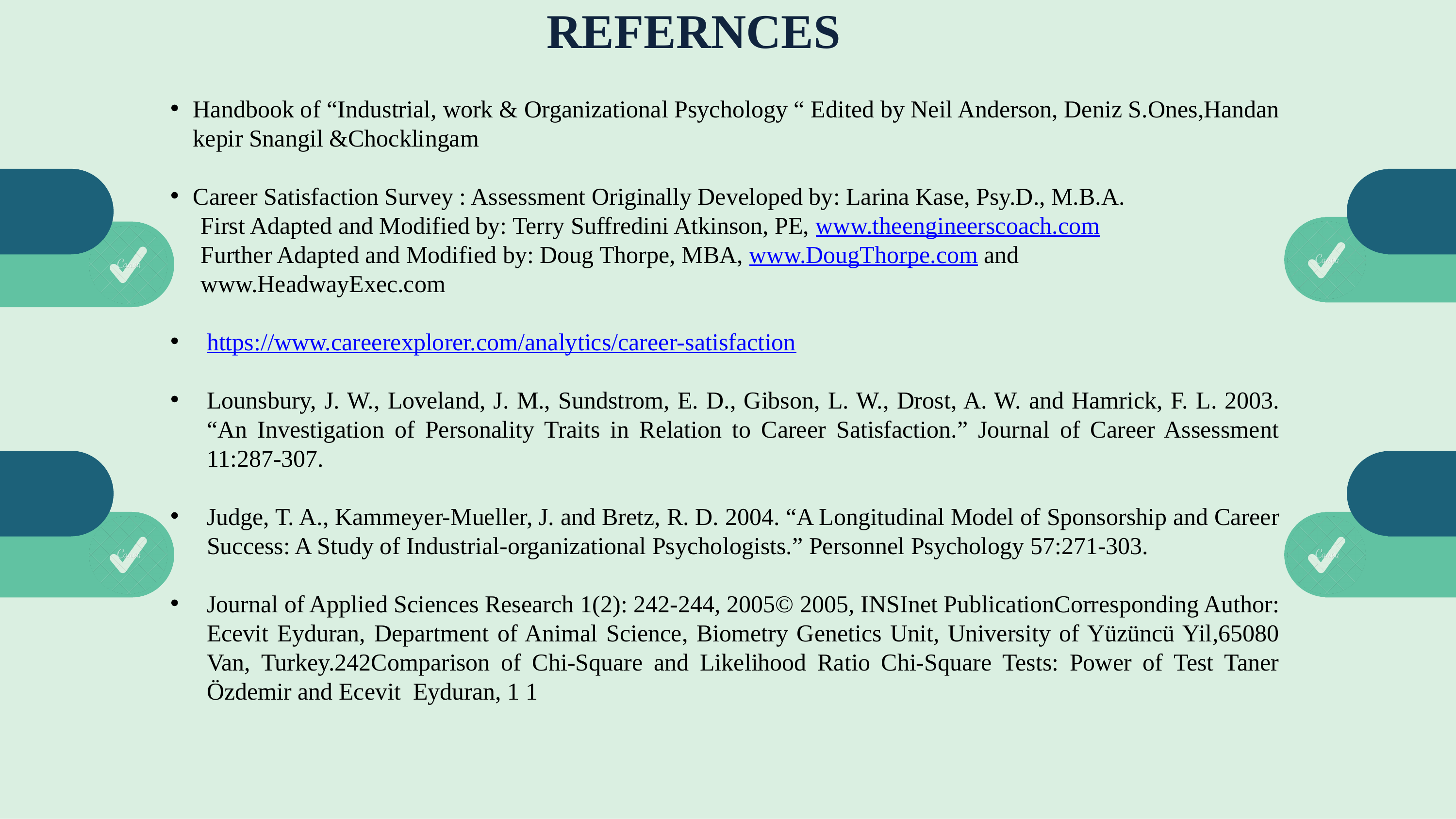

# REFERNCES
Handbook of “Industrial, work & Organizational Psychology “ Edited by Neil Anderson, Deniz S.Ones,Handan kepir Snangil &Chocklingam

Career Satisfaction Survey : Assessment Originally Developed by: Larina Kase, Psy.D., M.B.A.
     First Adapted and Modified by: Terry Suffredini Atkinson, PE, www.theengineerscoach.com
     Further Adapted and Modified by: Doug Thorpe, MBA, www.DougThorpe.com and
     www.HeadwayExec.com

https://www.careerexplorer.com/analytics/career-satisfaction

Lounsbury, J. W., Loveland, J. M., Sundstrom, E. D., Gibson, L. W., Drost, A. W. and Hamrick, F. L. 2003. “An Investigation of Personality Traits in Relation to Career Satisfaction.” Journal of Career Assessment 11:287-307.

Judge, T. A., Kammeyer-Mueller, J. and Bretz, R. D. 2004. “A Longitudinal Model of Sponsorship and Career Success: A Study of Industrial-organizational Psycho­logists.” Personnel Psychology 57:271-303.

Journal of Applied Sciences Research 1(2): 242-244, 2005© 2005, INSInet PublicationCorresponding Author: Ecevit Eyduran, Department of Animal Science, Biometry Genetics Unit, University of Yüzüncü Yil,65080 Van, Turkey.242Comparison of Chi-Square and Likelihood Ratio Chi-Square Tests: Power of Test Taner Özdemir and Ecevit  Eyduran, 1 1